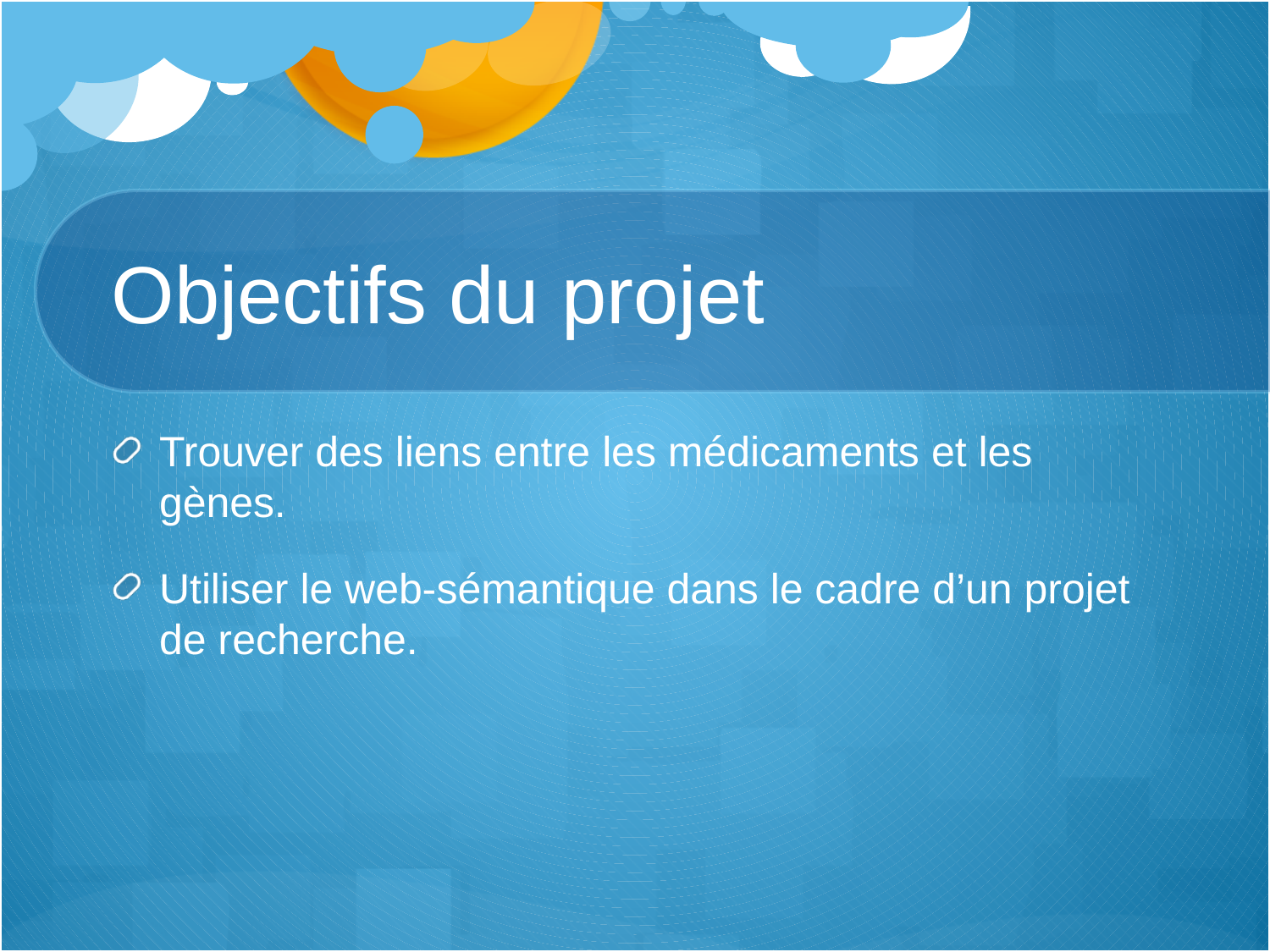

# Objectifs du projet
Trouver des liens entre les médicaments et les gènes.
Utiliser le web-sémantique dans le cadre d’un projet de recherche.